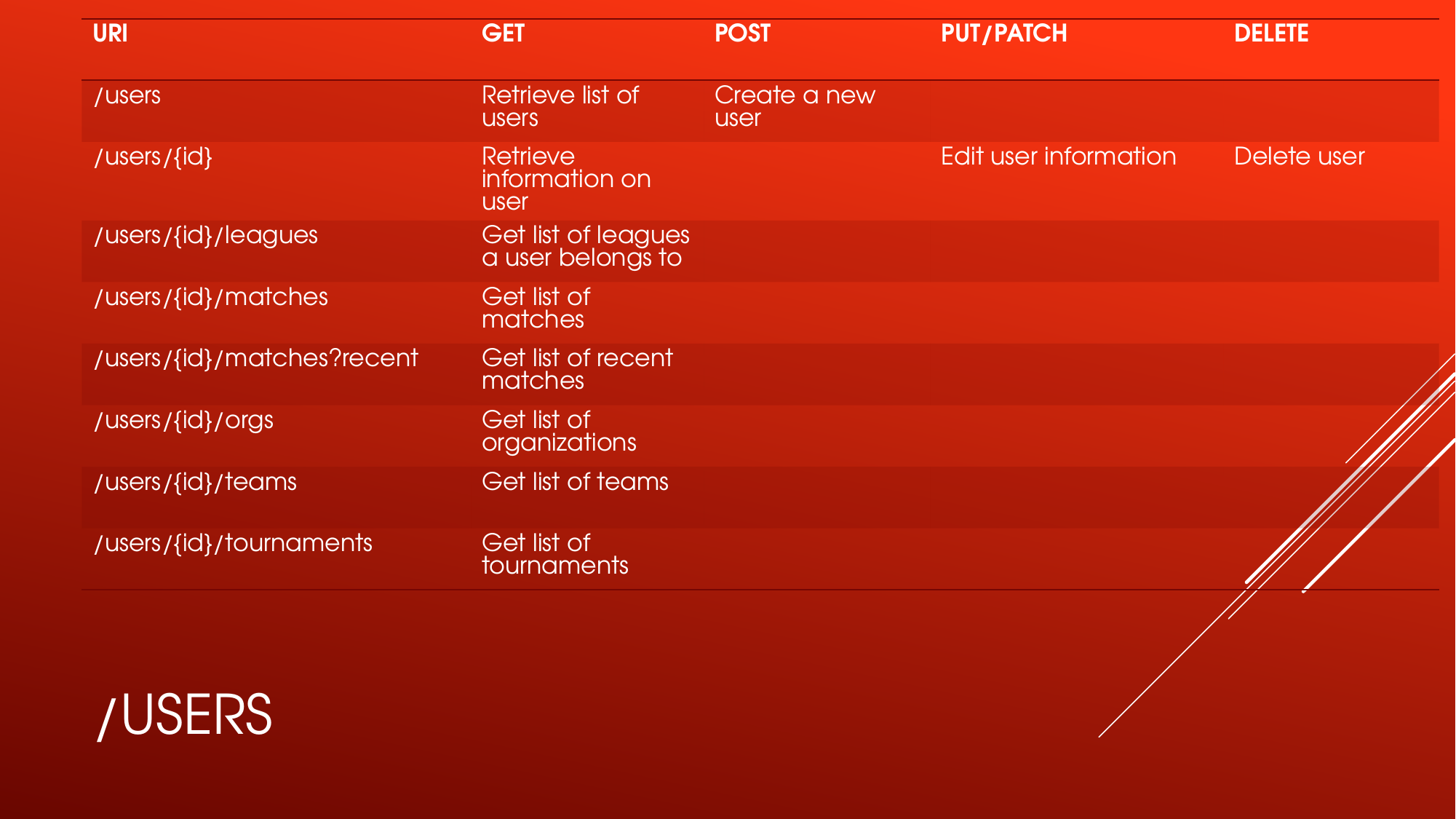

| URI | GET | POST | PUT/PATCH | DELETE |
| --- | --- | --- | --- | --- |
| /users | Retrieve list of users | Create a new user |  |  |
| /users/{id} | Retrieve information on user |  | Edit user information | Delete user |
| /users/{id}/leagues | Get list of leagues a user belongs to |  |  |  |
| /users/{id}/matches | Get list of matches |  |  |  |
| /users/{id}/matches?recent | Get list of recent matches |  |  |  |
| /users/{id}/orgs | Get list of organizations |  |  |  |
| /users/{id}/teams | Get list of teams |  |  |  |
| /users/{id}/tournaments | Get list of tournaments |  |  |  |
# /Users